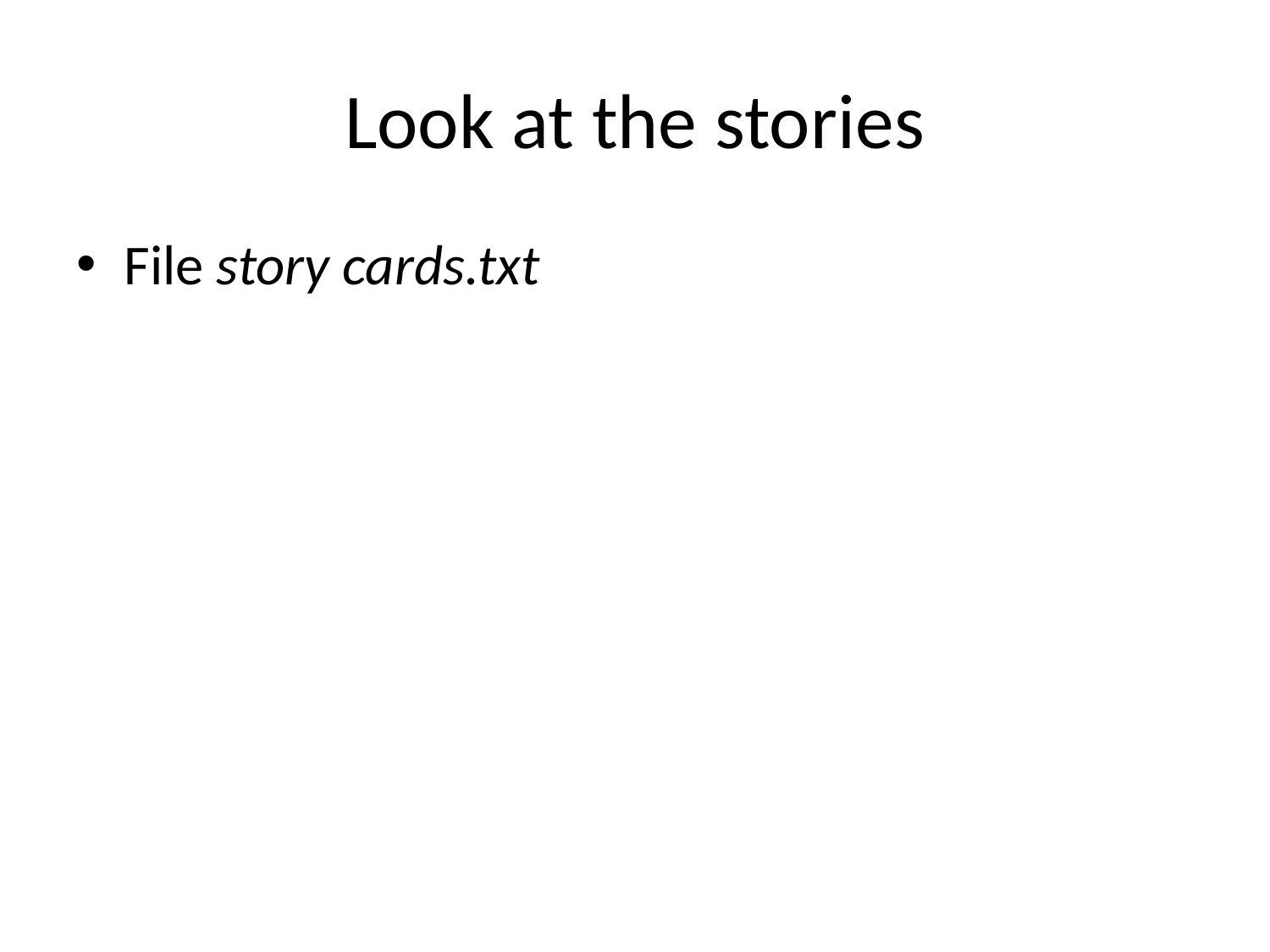

# Look at the stories
File story cards.txt